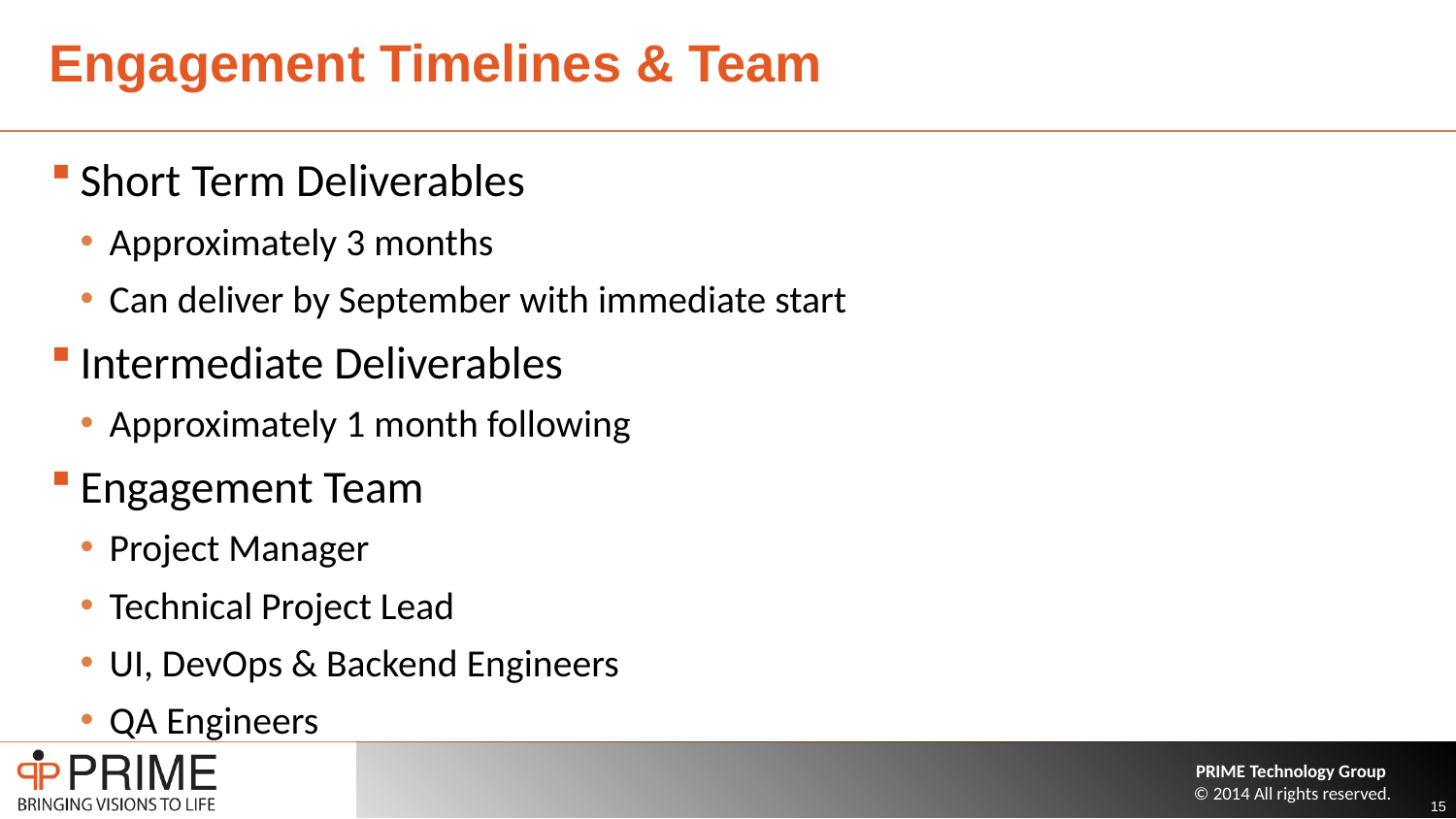

# Engagement Timelines & Team
Short Term Deliverables
Approximately 3 months
Can deliver by September with immediate start
Intermediate Deliverables
Approximately 1 month following
Engagement Team
Project Manager
Technical Project Lead
UI, DevOps & Backend Engineers
QA Engineers